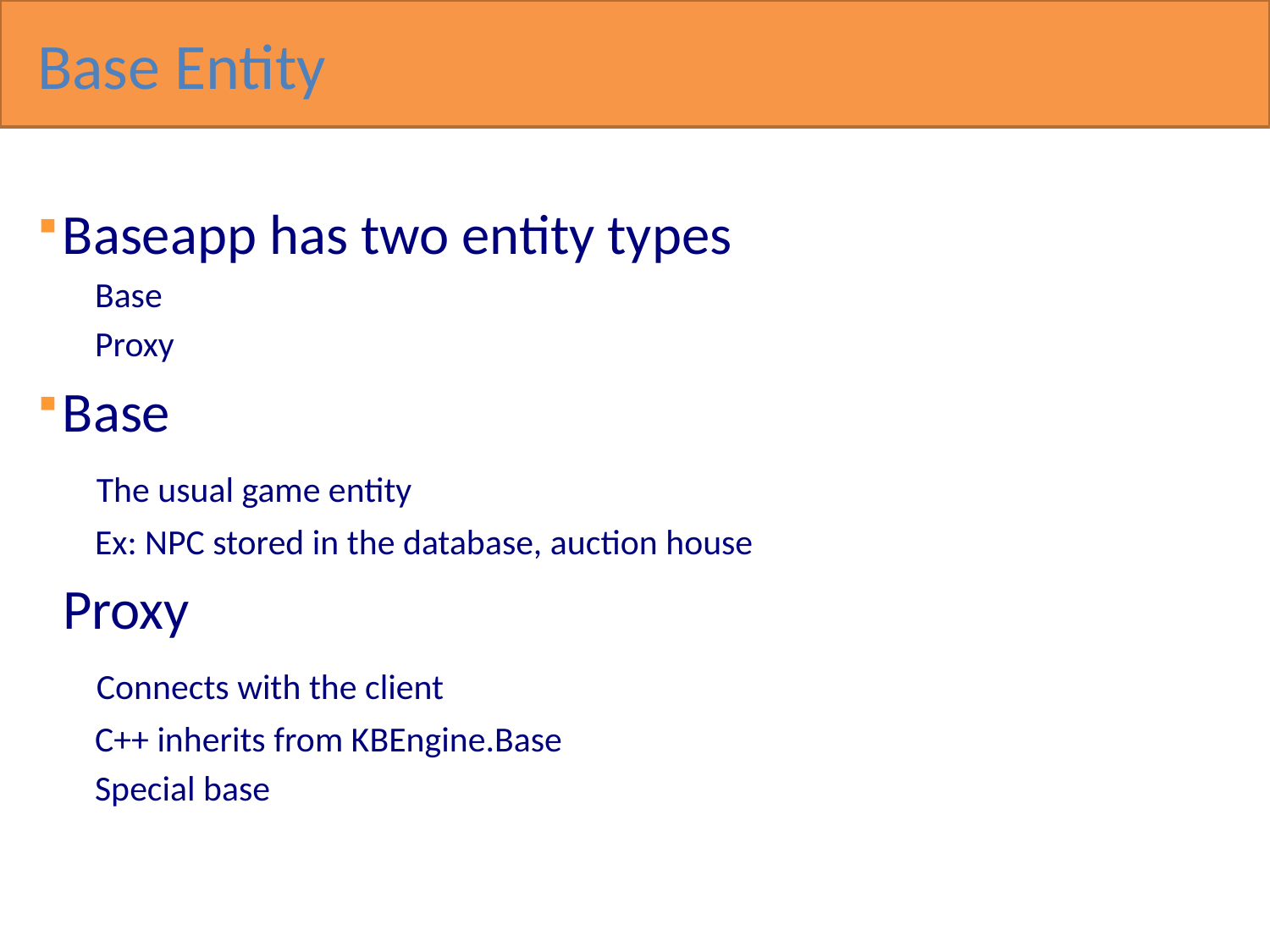

Base Entity
Baseapp has two entity types
    Base
    Proxy
Base
   The usual game entity
    Ex: NPC stored in the database, auction house
Proxy
   Connects with the client
    C++ inherits from KBEngine.Base
    Special base